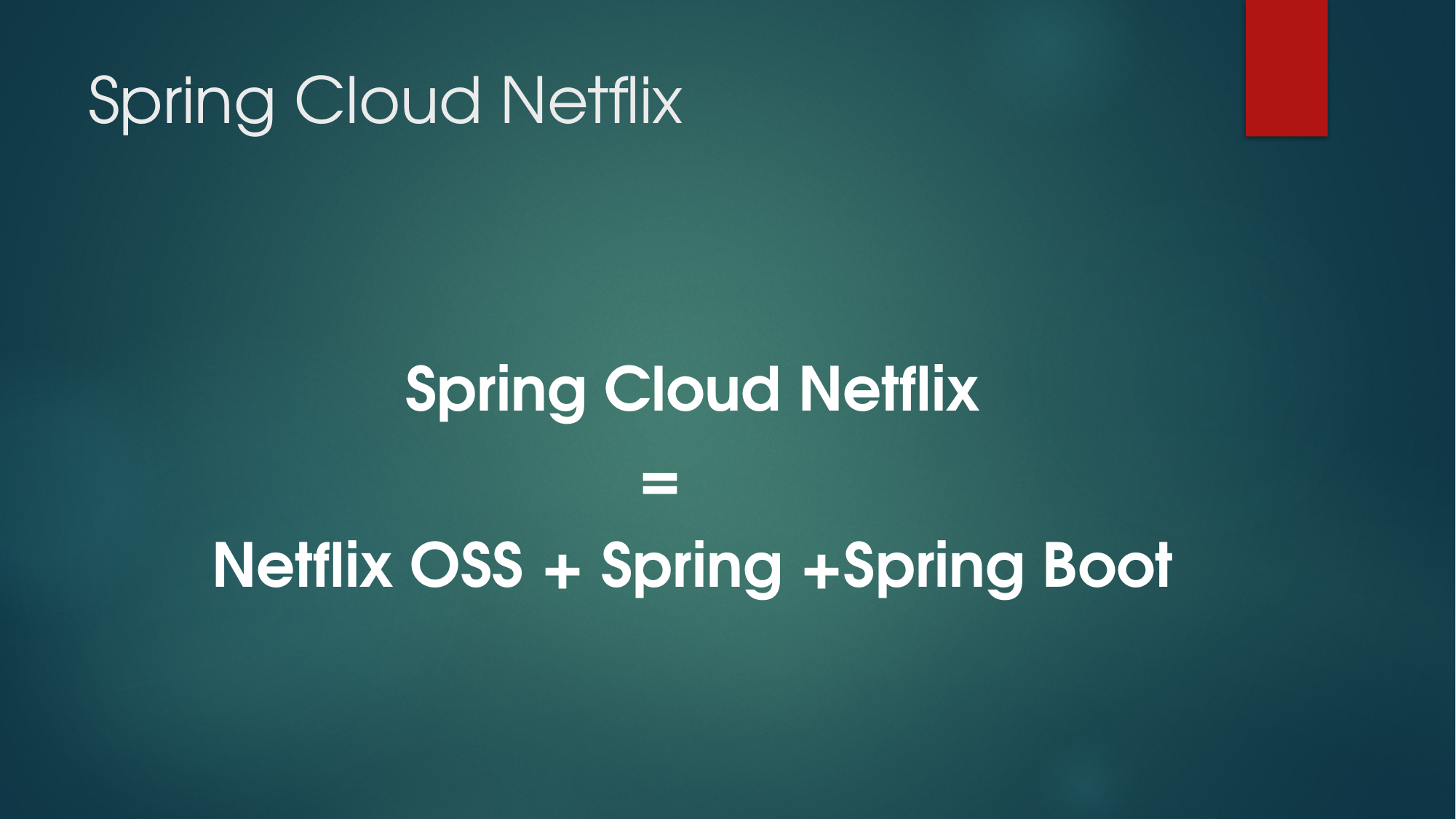

# Spring Cloud Netflix

Spring Cloud Netflix
=
Netflix OSS + Spring +Spring Boot